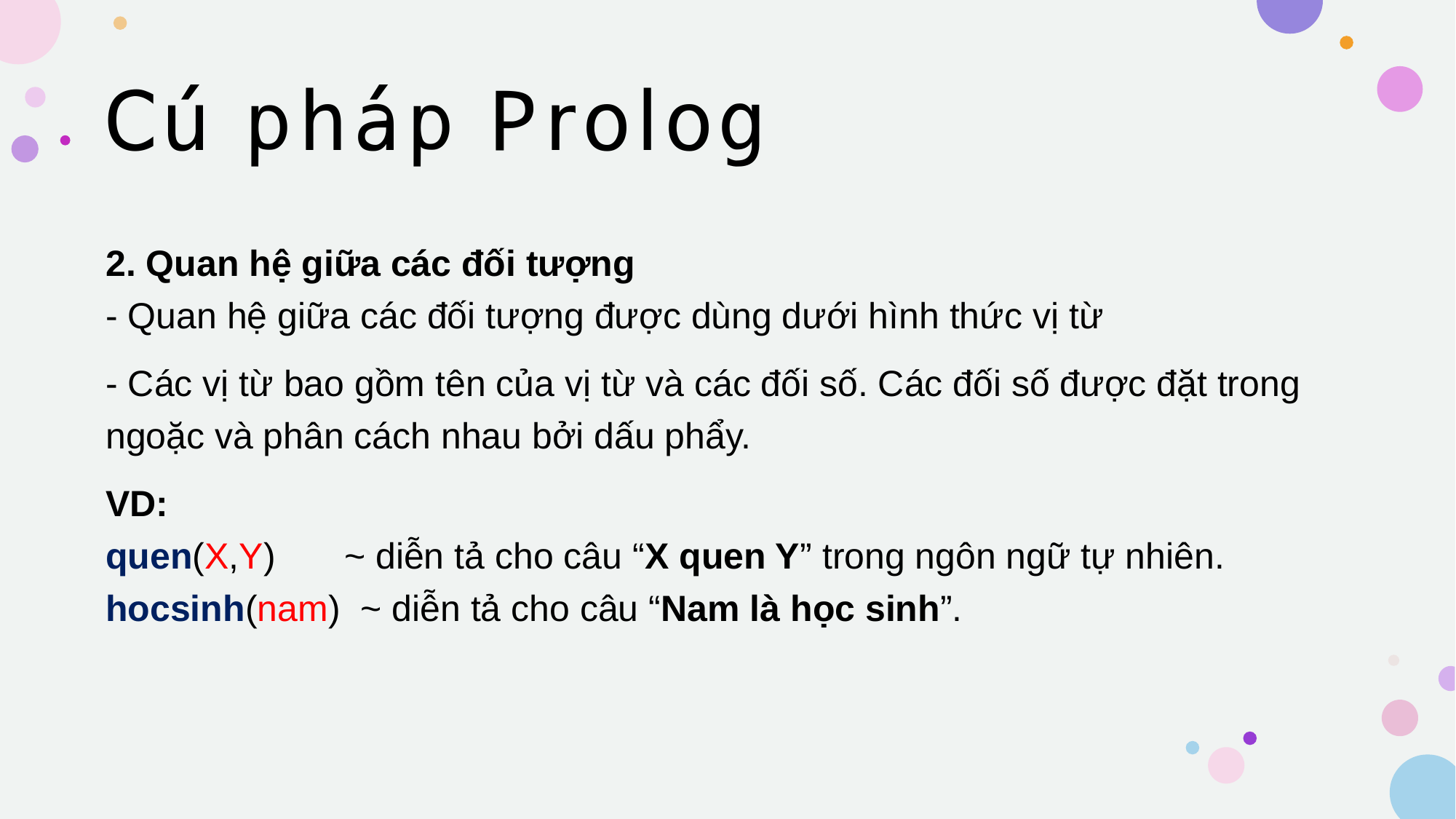

# Cú pháp Prolog
2. Quan hệ giữa các đối tượng
- Quan hệ giữa các đối tượng được dùng dưới hình thức vị từ
- Các vị từ bao gồm tên của vị từ và các đối số. Các đối số được đặt trong ngoặc và phân cách nhau bởi dấu phẩy.
VD:
quen(X,Y) 	  ~ diễn tả cho câu “X quen Y” trong ngôn ngữ tự nhiên.
hocsinh(nam)  ~ diễn tả cho câu “Nam là học sinh”.